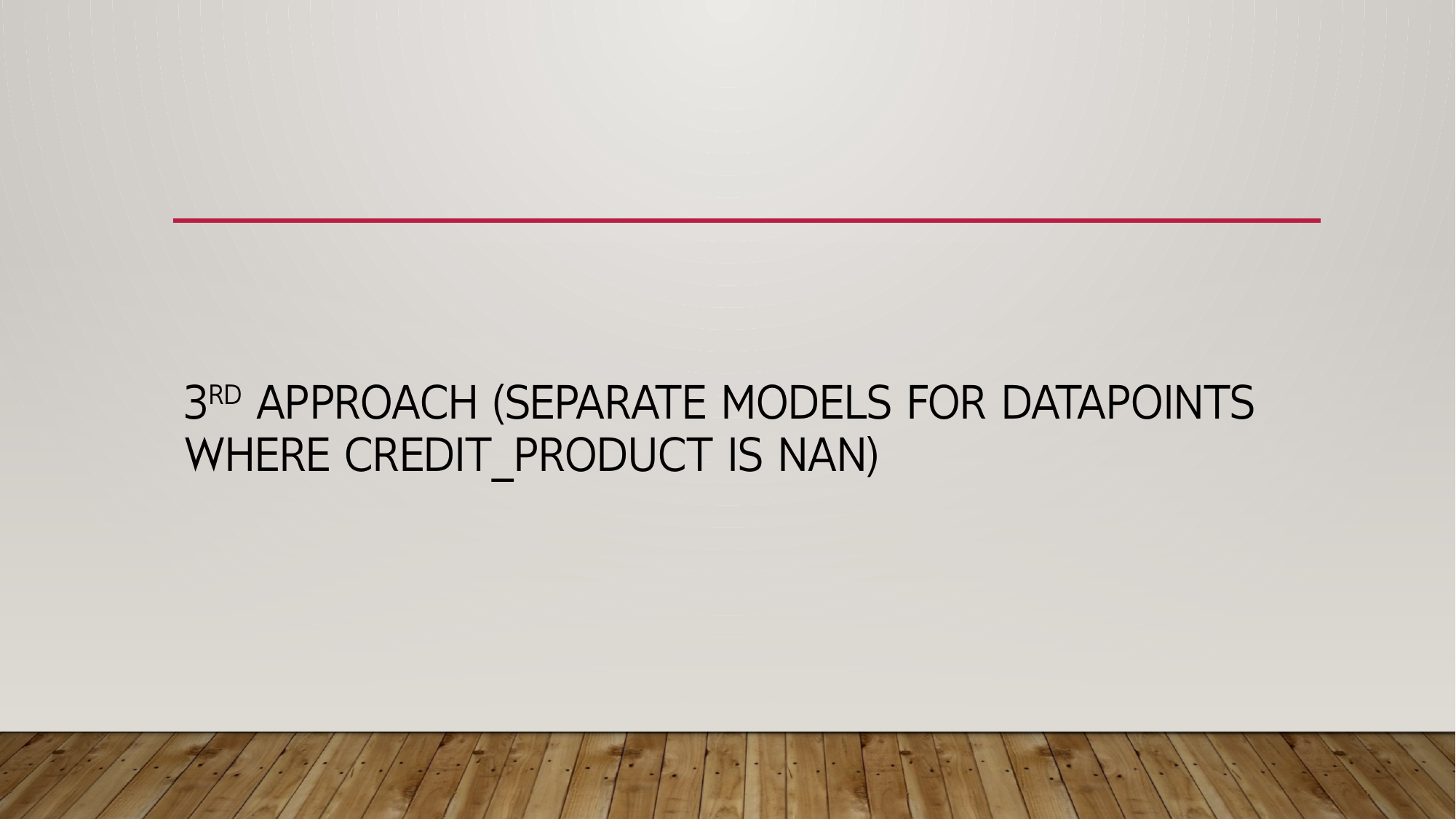

# 3rd approach (Separate models for datapoints where credit_product is nan)